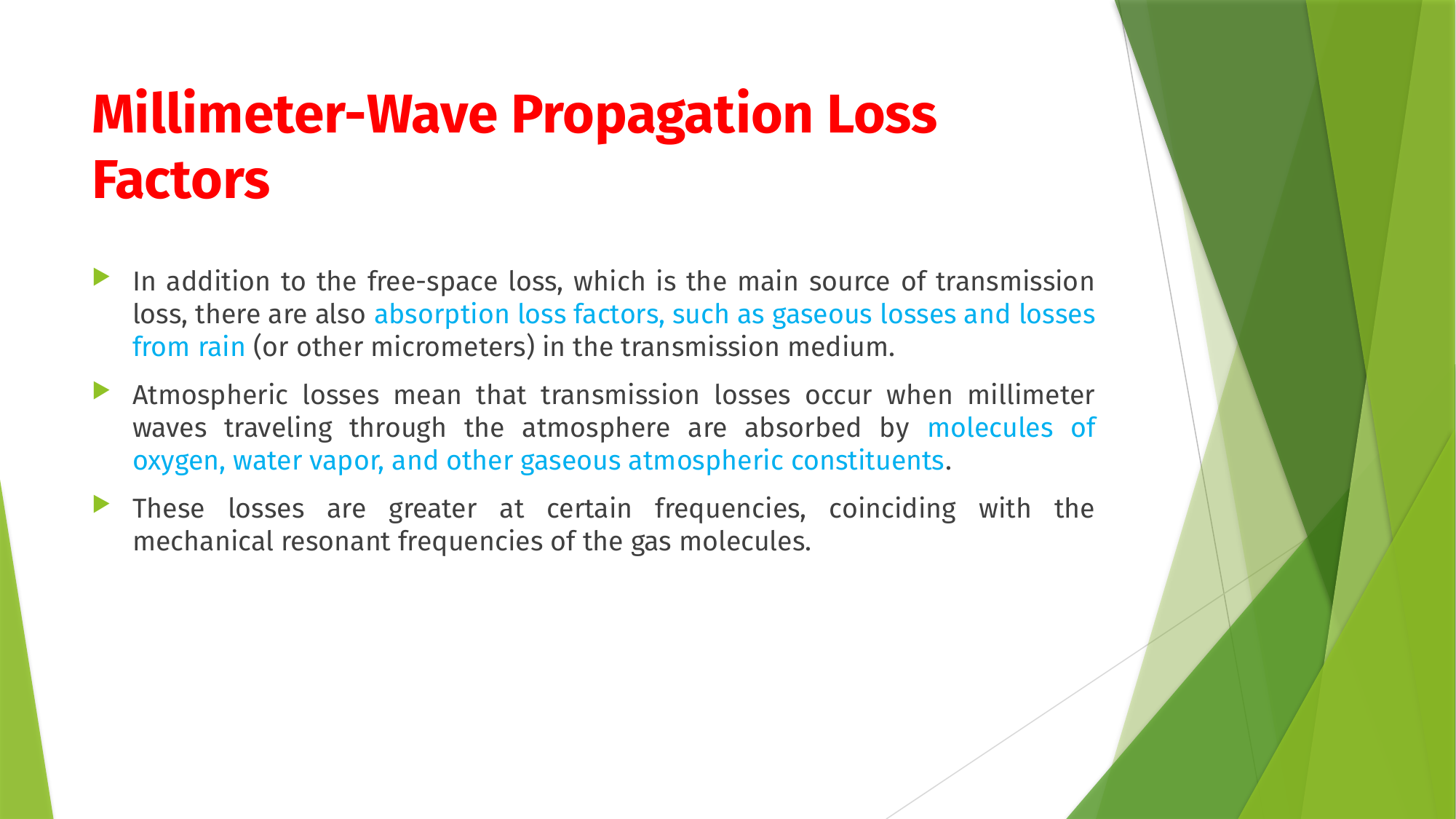

# Millimeter-Wave Propagation Loss Factors
In addition to the free-space loss, which is the main source of transmission loss, there are also absorption loss factors, such as gaseous losses and losses from rain (or other micrometers) in the transmission medium.
Atmospheric losses mean that transmission losses occur when millimeter waves traveling through the atmosphere are absorbed by molecules of oxygen, water vapor, and other gaseous atmospheric constituents.
These losses are greater at certain frequencies, coinciding with the mechanical resonant frequencies of the gas molecules.